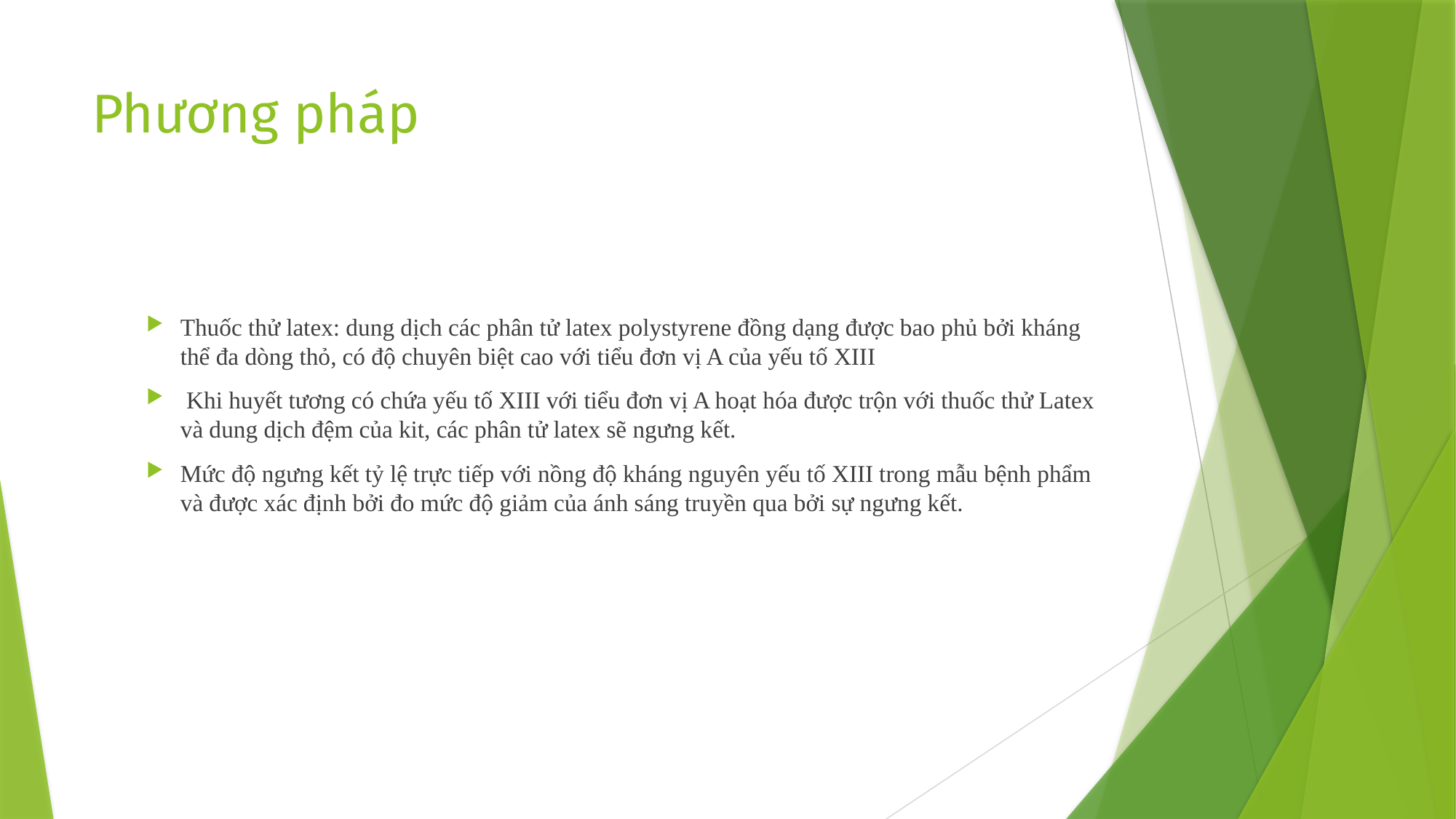

# Phương pháp

Thuốc thử latex: dung dịch các phân tử latex polystyrene đồng dạng được bao phủ bởi kháng thể đa dòng thỏ, có độ chuyên biệt cao với tiểu đơn vị A của yếu tố XIII
 Khi huyết tương có chứa yếu tố XIII với tiểu đơn vị A hoạt hóa được trộn với thuốc thử Latex và dung dịch đệm của kit, các phân tử latex sẽ ngưng kết.
Mức độ ngưng kết tỷ lệ trực tiếp với nồng độ kháng nguyên yếu tố XIII trong mẫu bệnh phẩm và được xác định bởi đo mức độ giảm của ánh sáng truyền qua bởi sự ngưng kết.